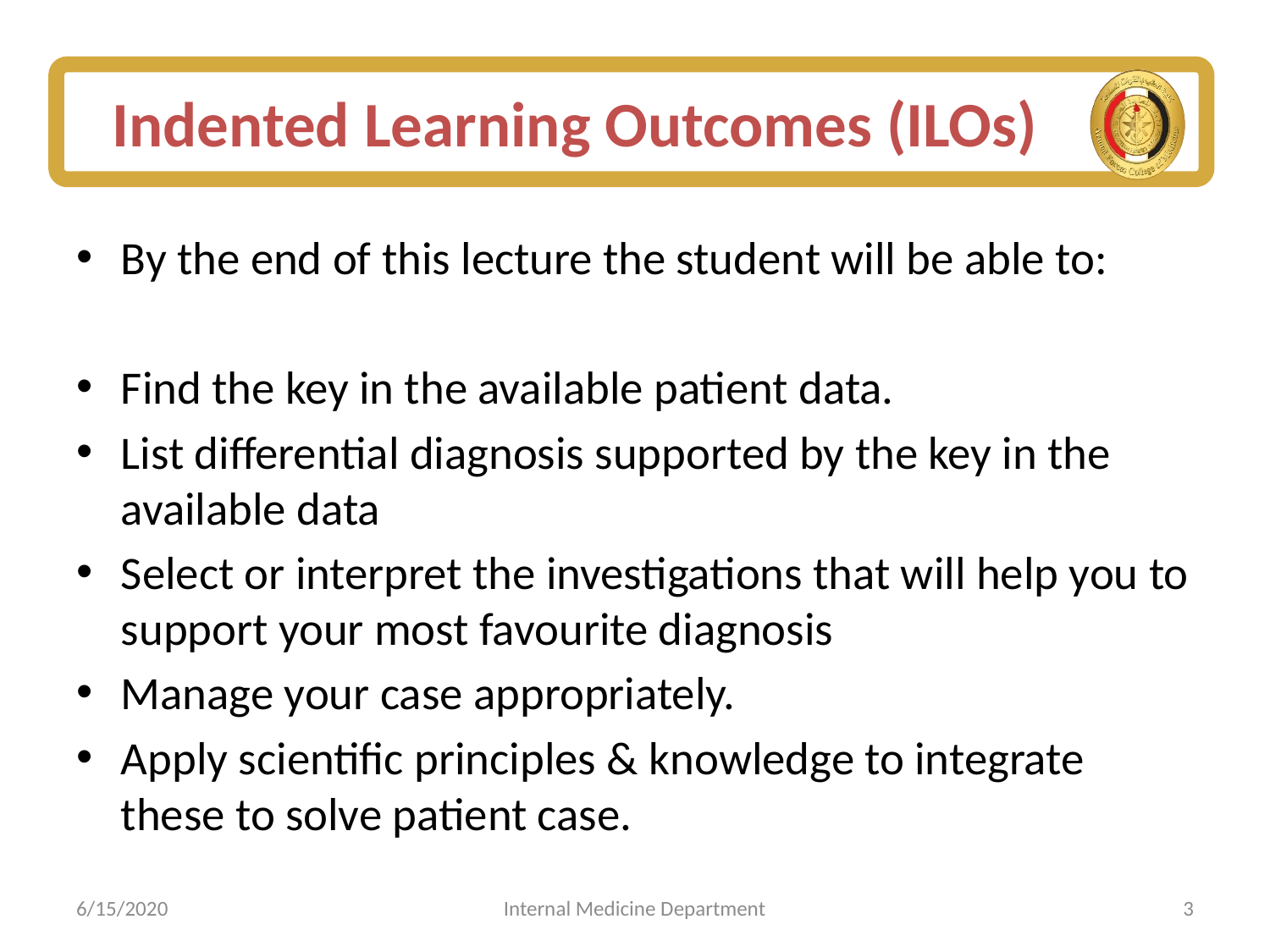

# Indented Learning Outcomes (ILOs)
By the end of this lecture the student will be able to:

Find the key in the available patient data.
List differential diagnosis supported by the key in the available data
Select or interpret the investigations that will help you to support your most favourite diagnosis
Manage your case appropriately.
Apply scientific principles & knowledge to integrate these to solve patient case.
6/15/2020
Internal Medicine Department
3